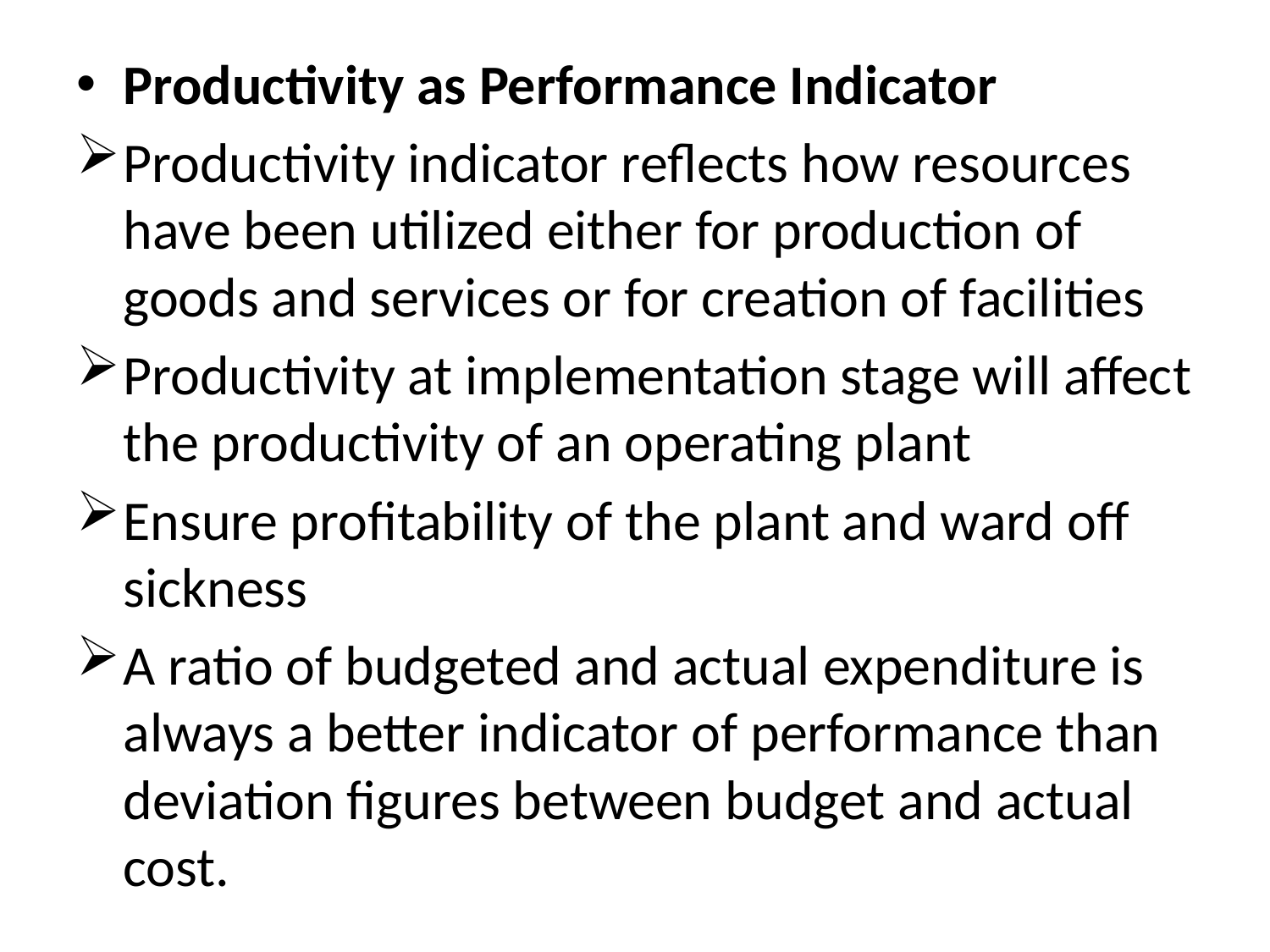

Productivity as Performance Indicator
Productivity indicator reflects how resources have been utilized either for production of goods and services or for creation of facilities
Productivity at implementation stage will affect the productivity of an operating plant
Ensure profitability of the plant and ward off sickness
A ratio of budgeted and actual expenditure is always a better indicator of performance than deviation figures between budget and actual cost.